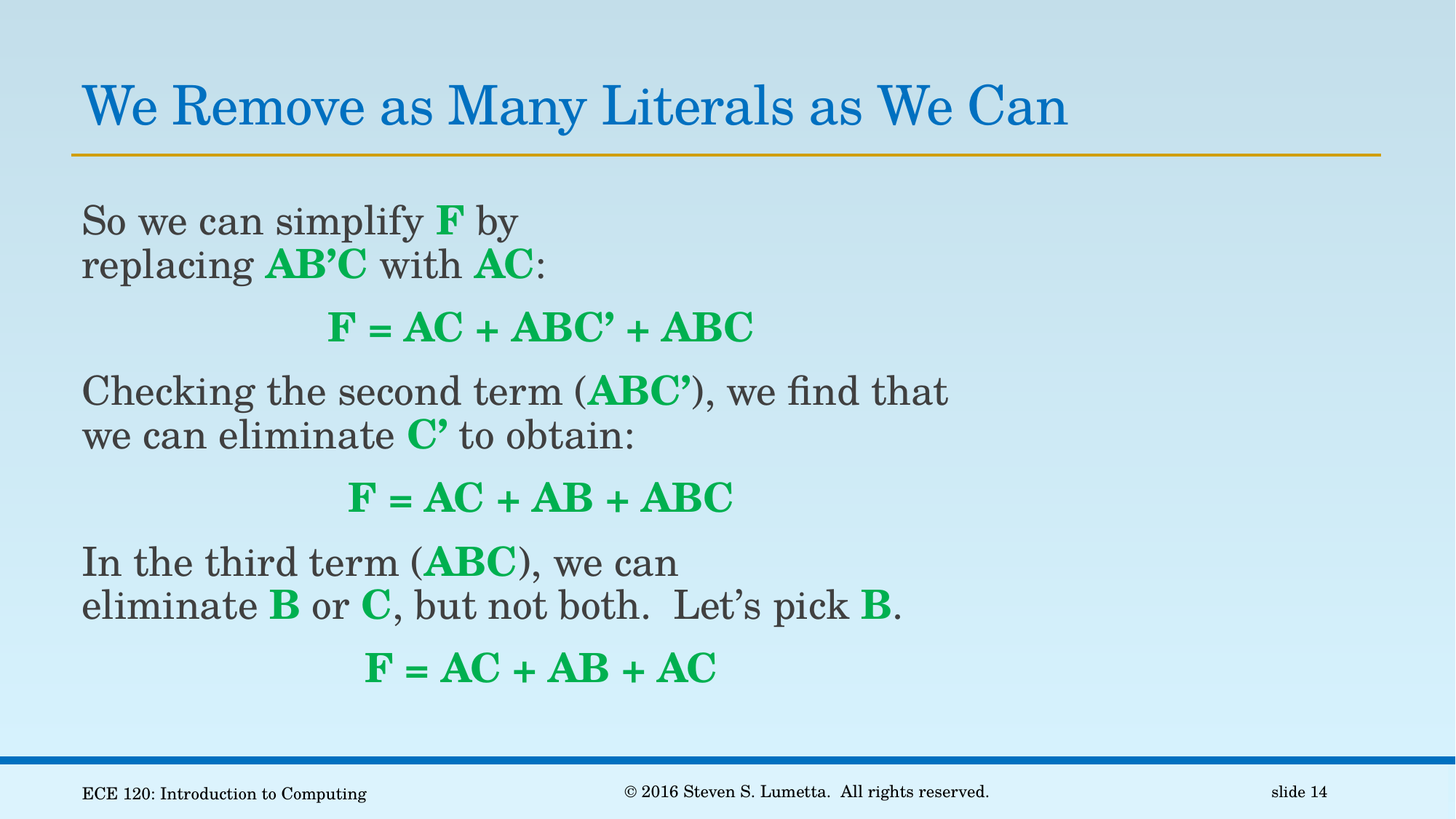

# We Remove as Many Literals as We Can
So we can simplify F by
replacing AB’C with AC:
F = AC + ABC’ + ABC
Checking the second term (ABC’), we find that we can eliminate C’ to obtain:
F = AC + AB + ABC
In the third term (ABC), we can
eliminate B or C, but not both.  Let’s pick B.
F = AC + AB + AC

ECE 120: Introduction to Computing
© 2016 Steven S. Lumetta.  All rights reserved.
slide 14